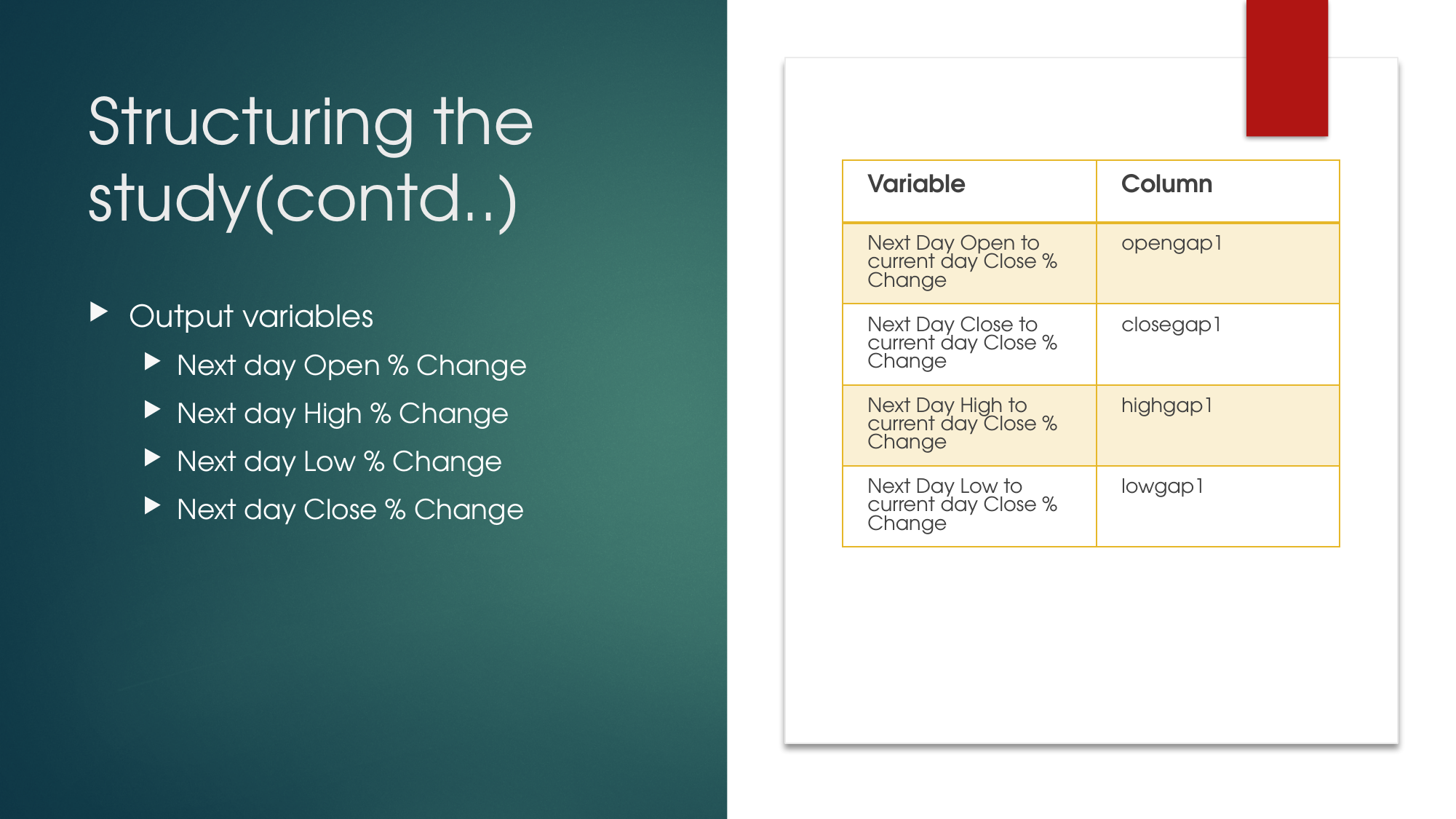

# Structuring the study(contd..)
| Variable | Column |
| --- | --- |
| Next Day Open to current day Close % Change | opengap1 |
| Next Day Close to current day Close % Change | closegap1 |
| Next Day High to current day Close % Change | highgap1 |
| Next Day Low to current day Close % Change | lowgap1 |
Output variables
Next day Open % Change
Next day High % Change
Next day Low % Change
Next day Close % Change